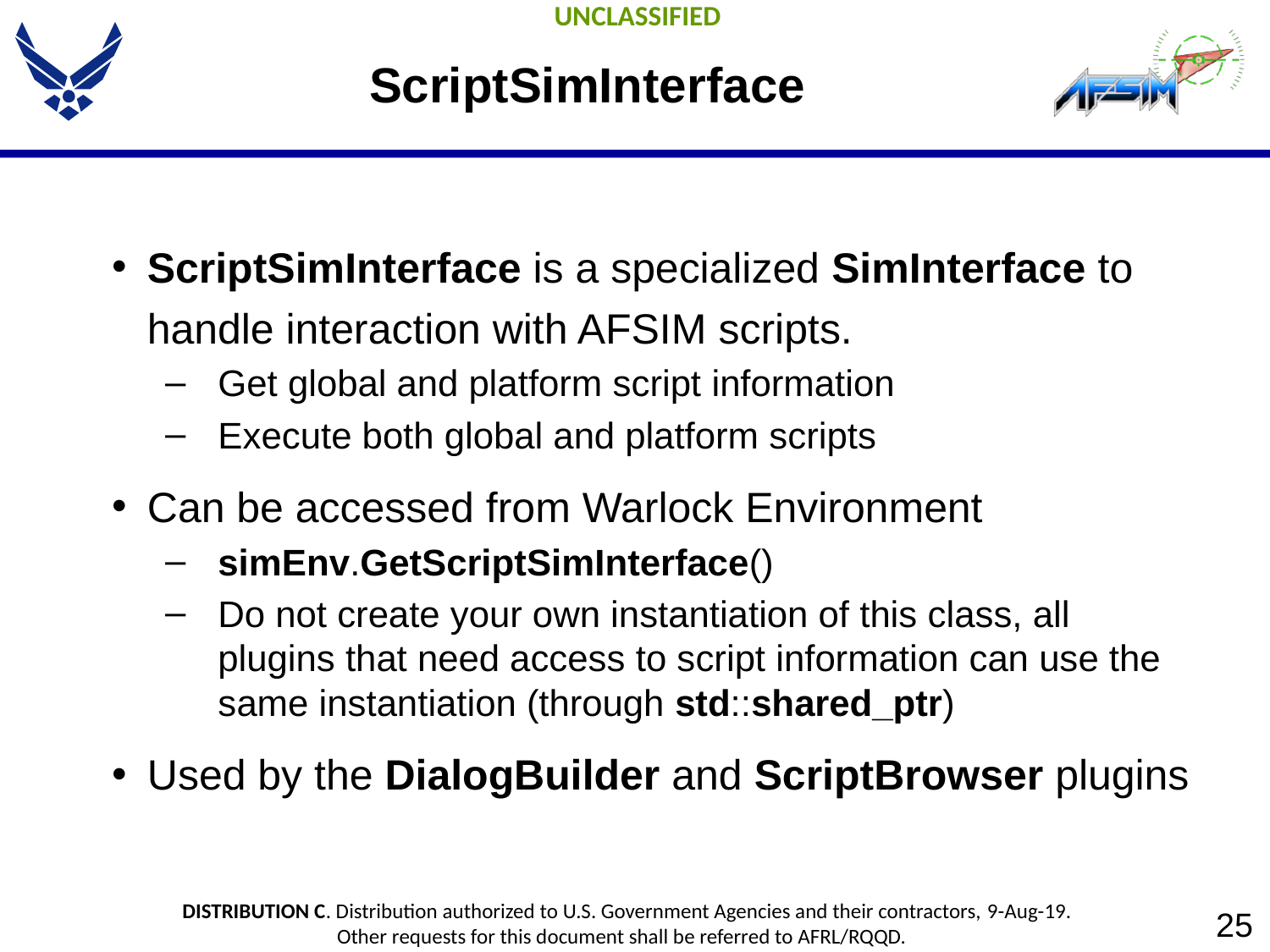

# ScriptSimInterface
ScriptSimInterface is a specialized SimInterface to handle interaction with AFSIM scripts.
Get global and platform script information
Execute both global and platform scripts
Can be accessed from Warlock Environment
simEnv.GetScriptSimInterface()
Do not create your own instantiation of this class, all plugins that need access to script information can use the same instantiation (through std::shared_ptr)
Used by the DialogBuilder and ScriptBrowser plugins